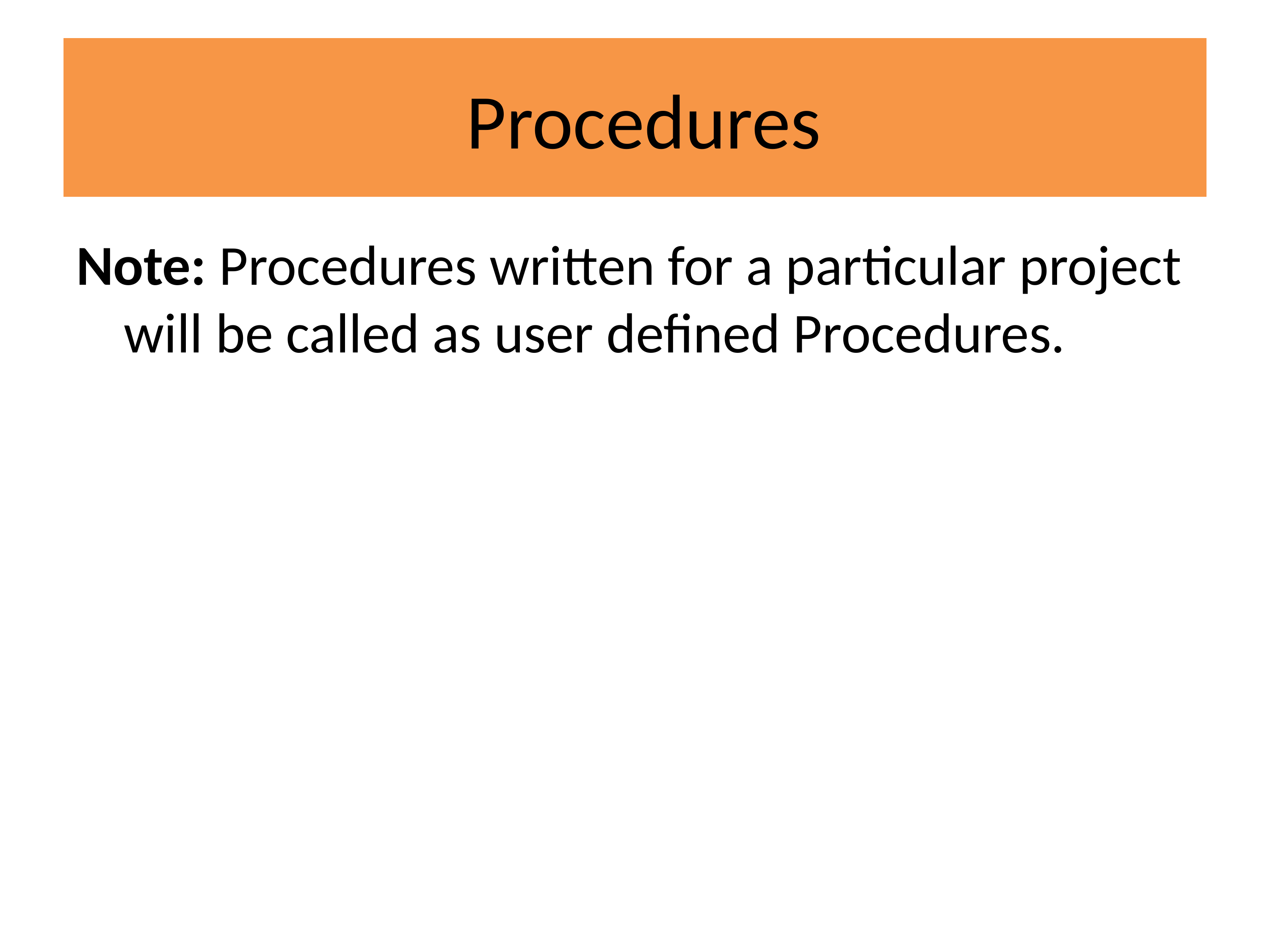

# Procedures
Note: Procedures written for a particular project will be called as user defined Procedures.